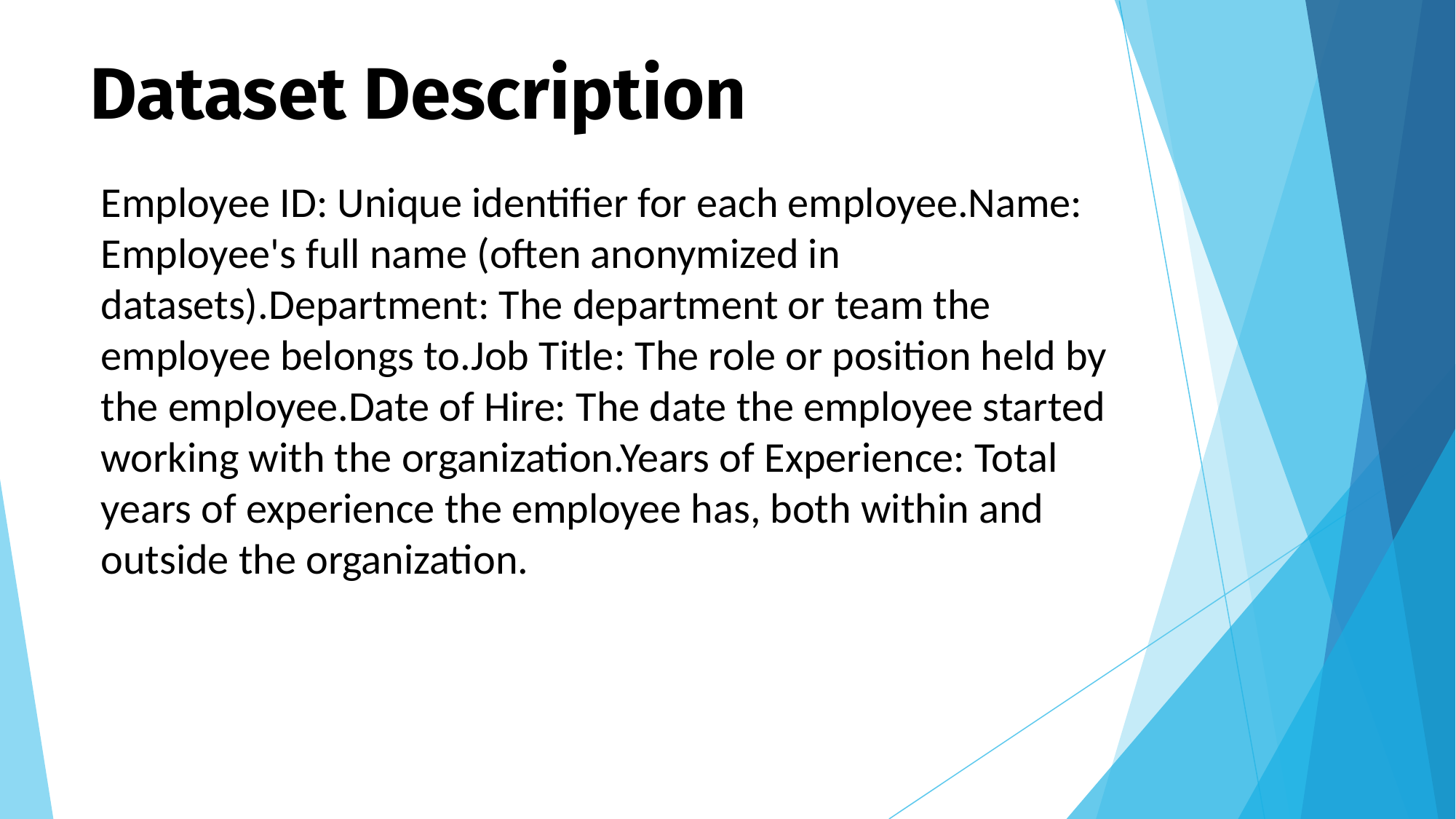

# Dataset Description
Employee ID: Unique identifier for each employee.Name: Employee's full name (often anonymized in datasets).Department: The department or team the employee belongs to.Job Title: The role or position held by the employee.Date of Hire: The date the employee started working with the organization.Years of Experience: Total years of experience the employee has, both within and outside the organization.